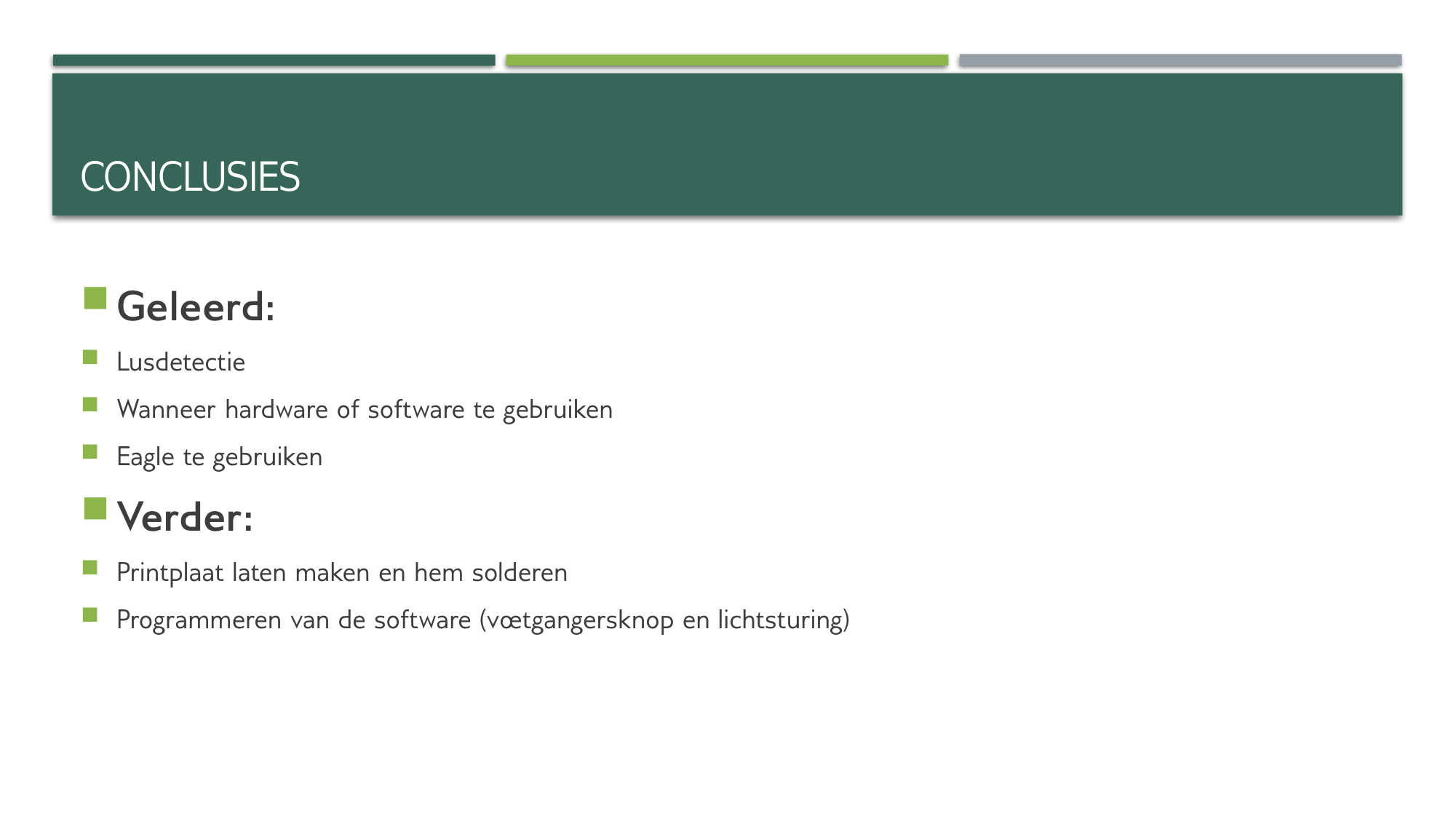

# Conclusies
Geleerd:
Lusdetectie
Wanneer hardware of software te gebruiken
Eagle te gebruiken
Verder:
Printplaat laten maken en hem solderen
Programmeren van de software (voetgangersknop en lichtsturing)